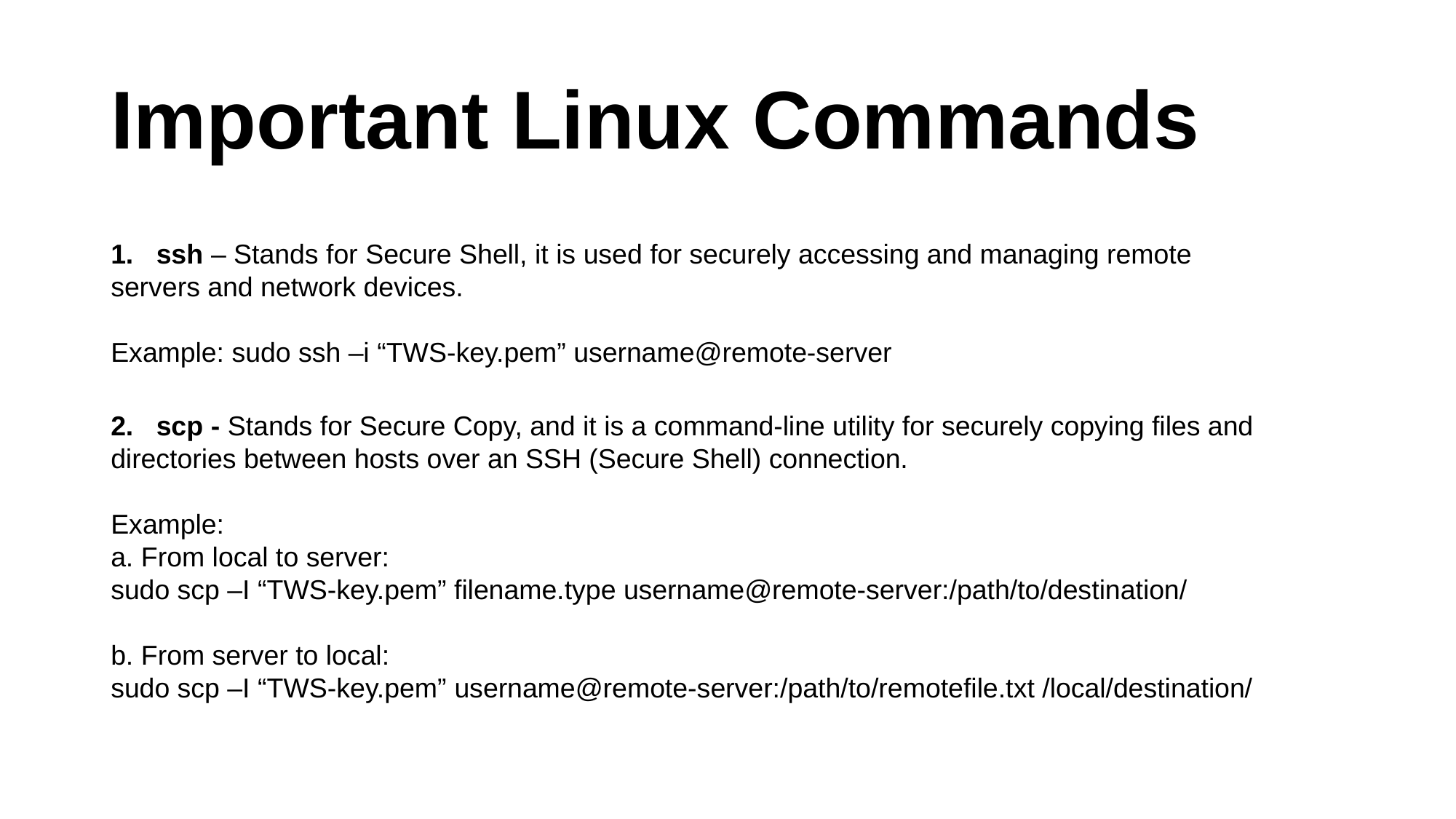

# Important Linux Commands
1.   ssh – Stands for Secure Shell, it is used for securely accessing and managing remote servers and network devices.

Example: sudo ssh –i “TWS-key.pem” username@remote-server
2.   scp - Stands for Secure Copy, and it is a command-line utility for securely copying files and directories between hosts over an SSH (Secure Shell) connection.

Example:
a. From local to server:
sudo scp –I “TWS-key.pem” filename.type username@remote-server:/path/to/destination/

b. From server to local:
sudo scp –I “TWS-key.pem” username@remote-server:/path/to/remotefile.txt /local/destination/